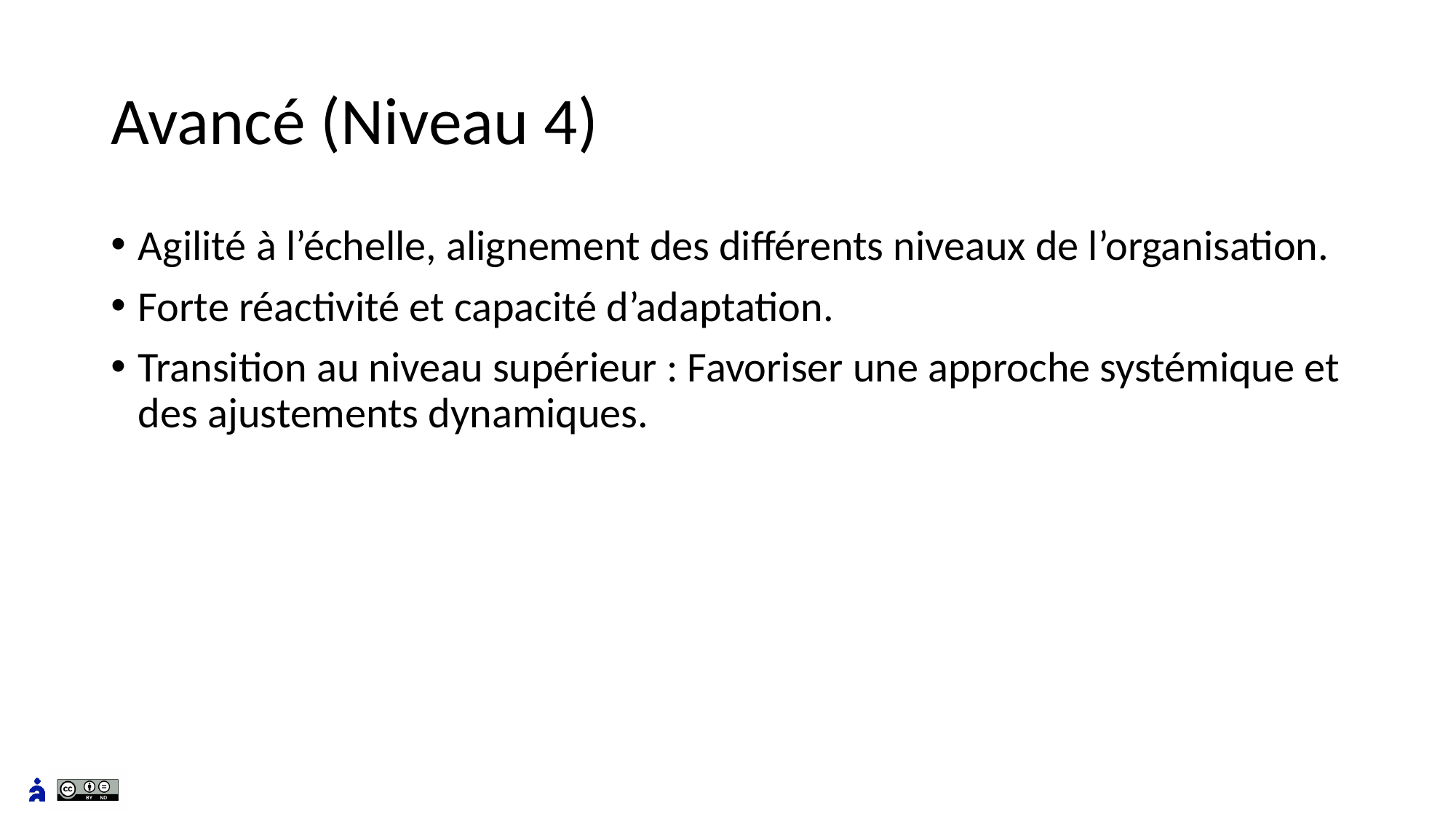

# Avancé (Niveau 4)
Agilité à l’échelle, alignement des différents niveaux de l’organisation.
Forte réactivité et capacité d’adaptation.
Transition au niveau supérieur : Favoriser une approche systémique et des ajustements dynamiques.